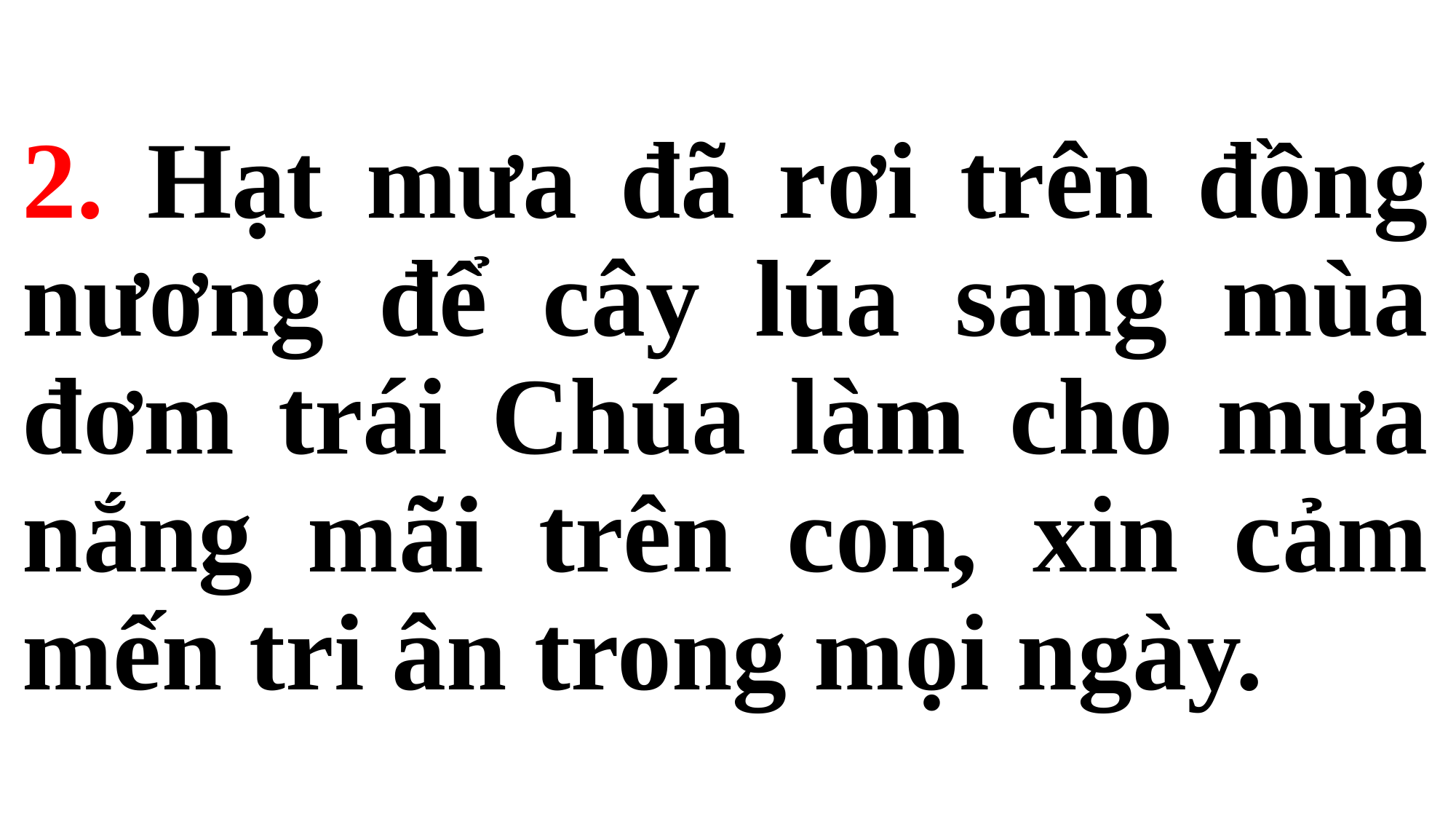

# 2. Hạt mưa đã rơi trên đồng nương để cây lúa sang mùa đơm trái Chúa làm cho mưa nắng mãi trên con, xin cảm mến tri ân trong mọi ngày.